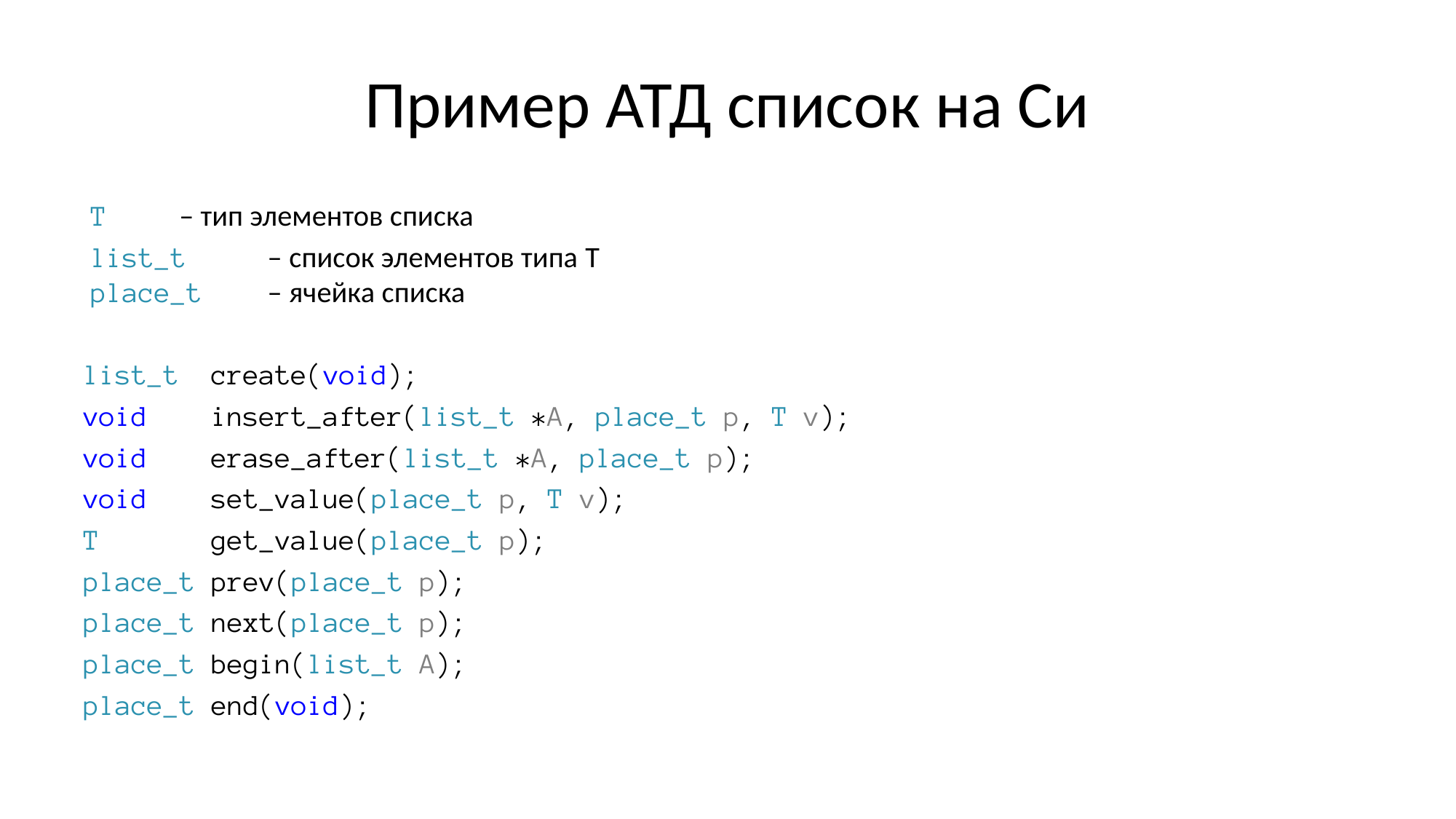

# Пример АТД список на Си
T 		– тип элементов списка
list_t 	– список элементов типа T
place_t	– ячейка списка

list_t  create(void);
void    insert_after(list_t *A, place_t p, T v);
void    erase_after(list_t *A, place_t p);
void    set_value(place_t p, T v);
T       get_value(place_t p);
place_t prev(place_t p);
place_t next(place_t p);
place_t begin(list_t A);
place_t end(void);